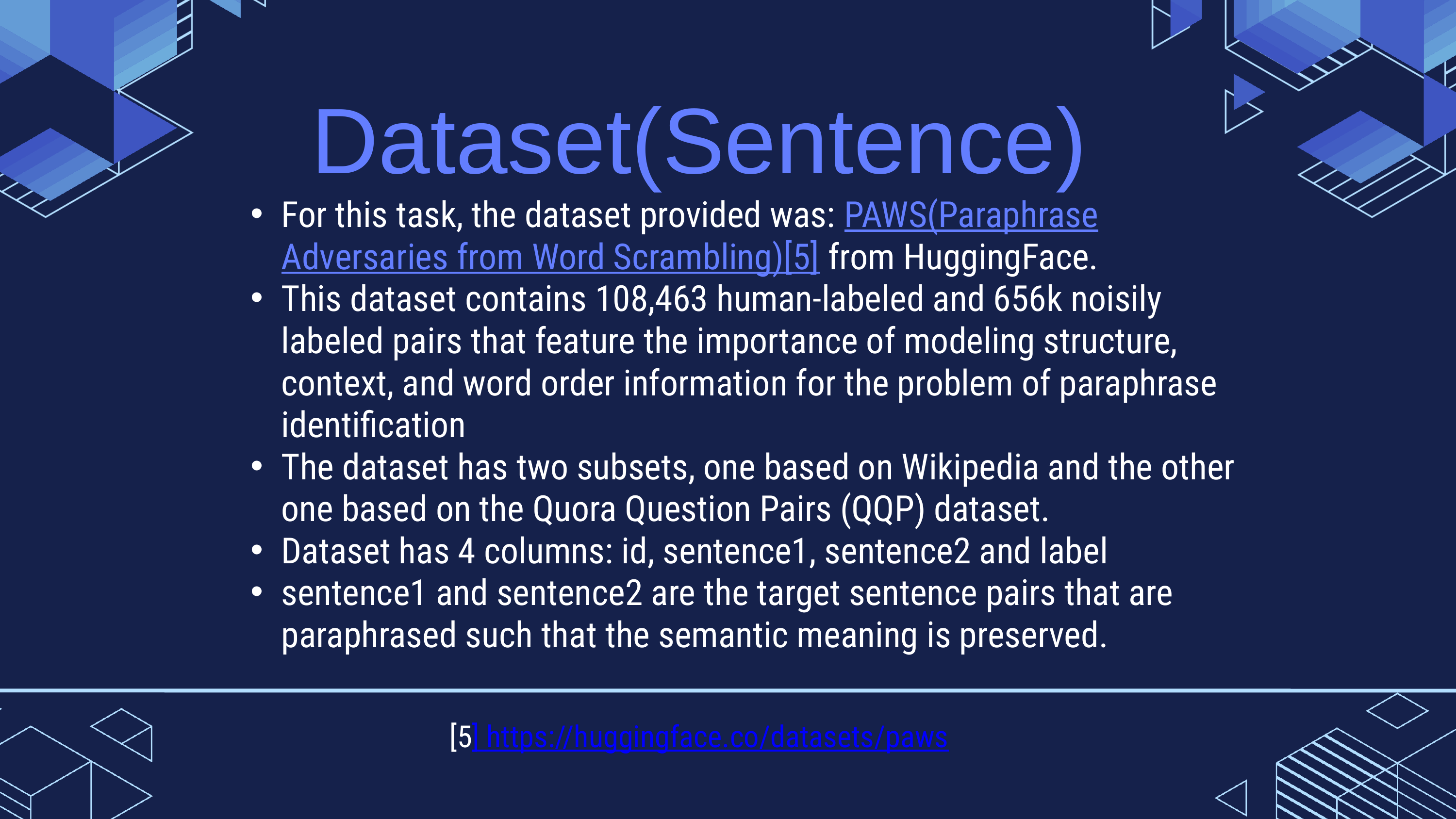

Dataset(Sentence)
For this task, the dataset provided was: PAWS(Paraphrase Adversaries from Word Scrambling)[5] from HuggingFace.
This dataset contains 108,463 human-labeled and 656k noisily labeled pairs that feature the importance of modeling structure, context, and word order information for the problem of paraphrase identification
The dataset has two subsets, one based on Wikipedia and the other one based on the Quora Question Pairs (QQP) dataset.
Dataset has 4 columns: id, sentence1, sentence2 and label
sentence1 and sentence2 are the target sentence pairs that are paraphrased such that the semantic meaning is preserved.

[5] https://huggingface.co/datasets/paws